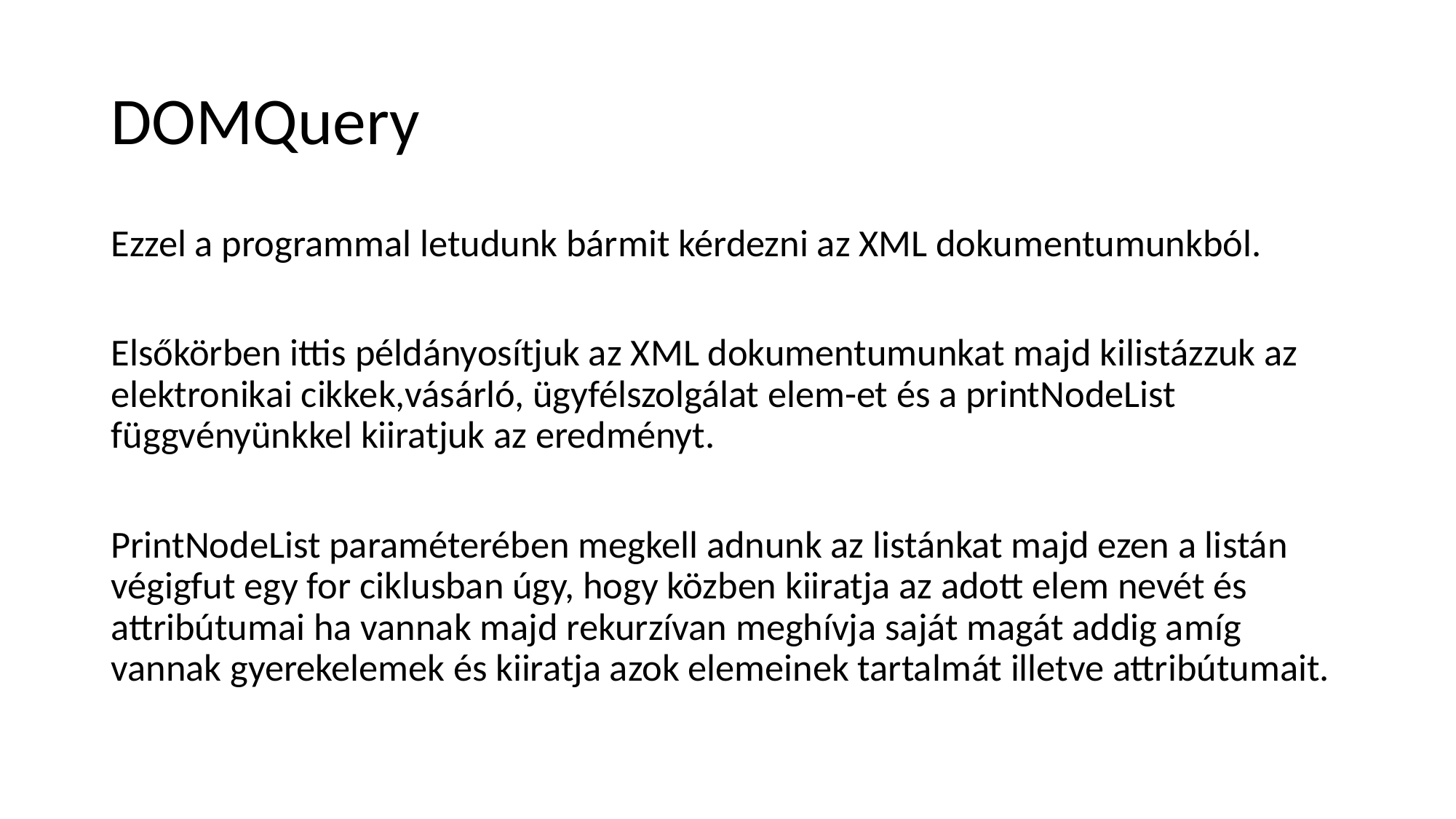

# DOMQuery
Ezzel a programmal letudunk bármit kérdezni az XML dokumentumunkból.

Elsőkörben ittis példányosítjuk az XML dokumentumunkat majd kilistázzuk az elektronikai cikkek,vásárló, ügyfélszolgálat elem-et és a printNodeList függvényünkkel kiiratjuk az eredményt.

PrintNodeList paraméterében megkell adnunk az listánkat majd ezen a listán végigfut egy for ciklusban úgy, hogy közben kiiratja az adott elem nevét és attribútumai ha vannak majd rekurzívan meghívja saját magát addig amíg vannak gyerekelemek és kiiratja azok elemeinek tartalmát illetve attribútumait.